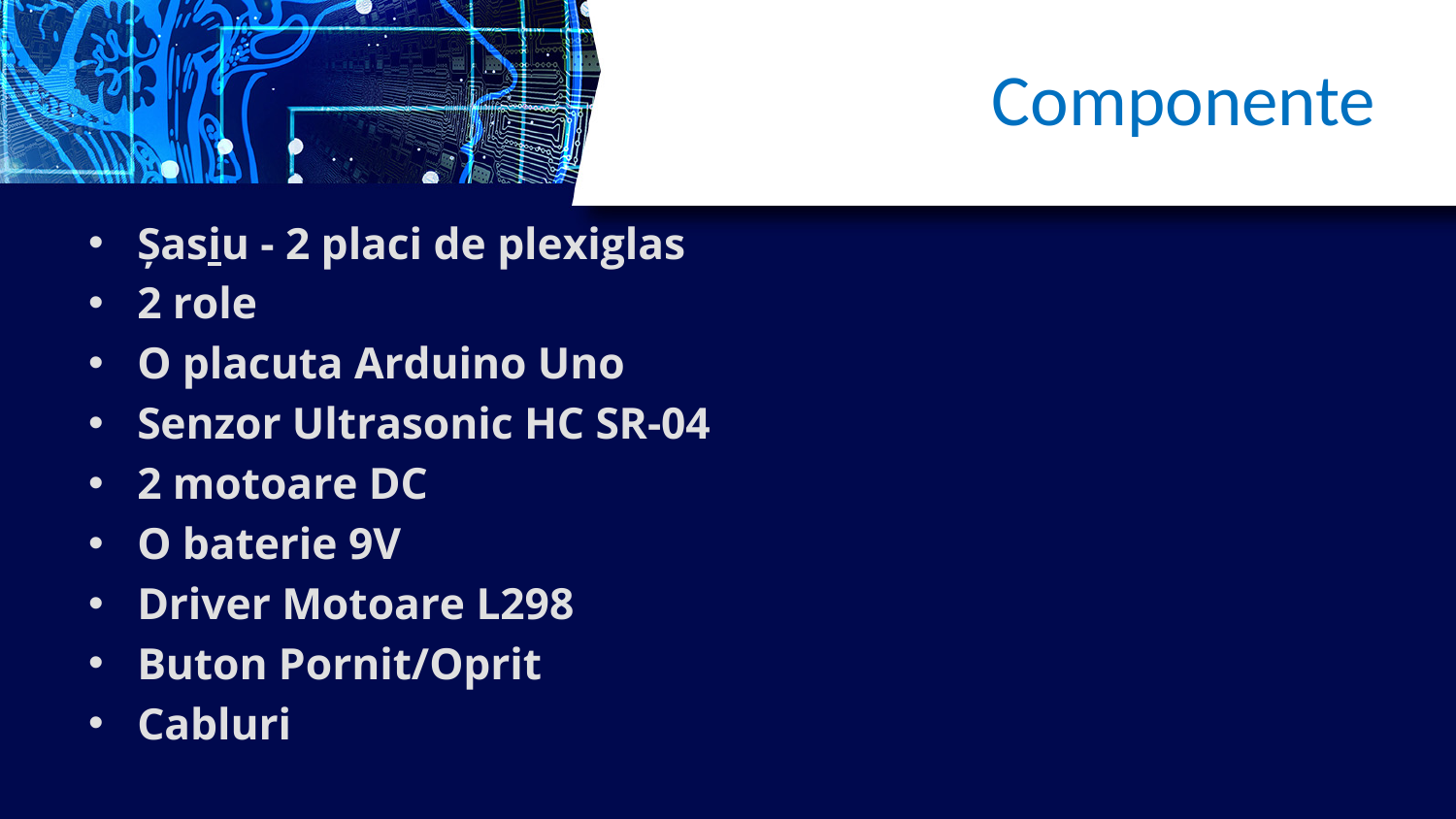

# Componente
Șasiu - 2 placi de plexiglas
2 role
O placuta Arduino Uno
Senzor Ultrasonic HC SR-04
2 motoare DC
O baterie 9V
Driver Motoare L298
Buton Pornit/Oprit
Cabluri